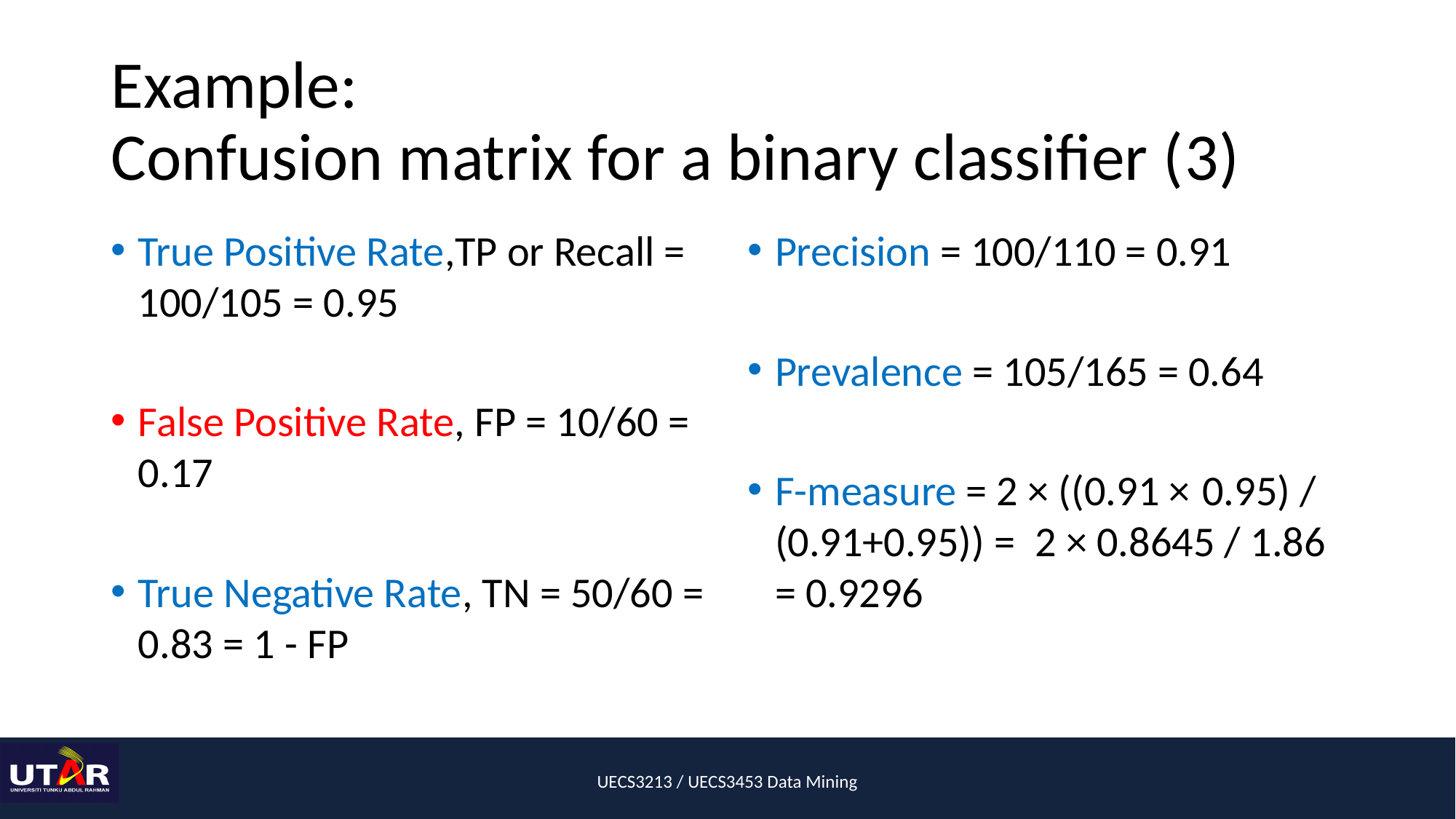

# Example: Confusion matrix for a binary classifier (3)
True Positive Rate,TP or Recall = 100/105 = 0.95

False Positive Rate, FP = 10/60 = 0.17

True Negative Rate, TN = 50/60 = 0.83 = 1 - FP

Precision = 100/110 = 0.91

Prevalence = 105/165 = 0.64

F-measure = 2 × ((0.91 × 0.95) / (0.91+0.95)) =  2 × 0.8645 / 1.86 = 0.9296
UECS3213 / UECS3453 Data Mining
23